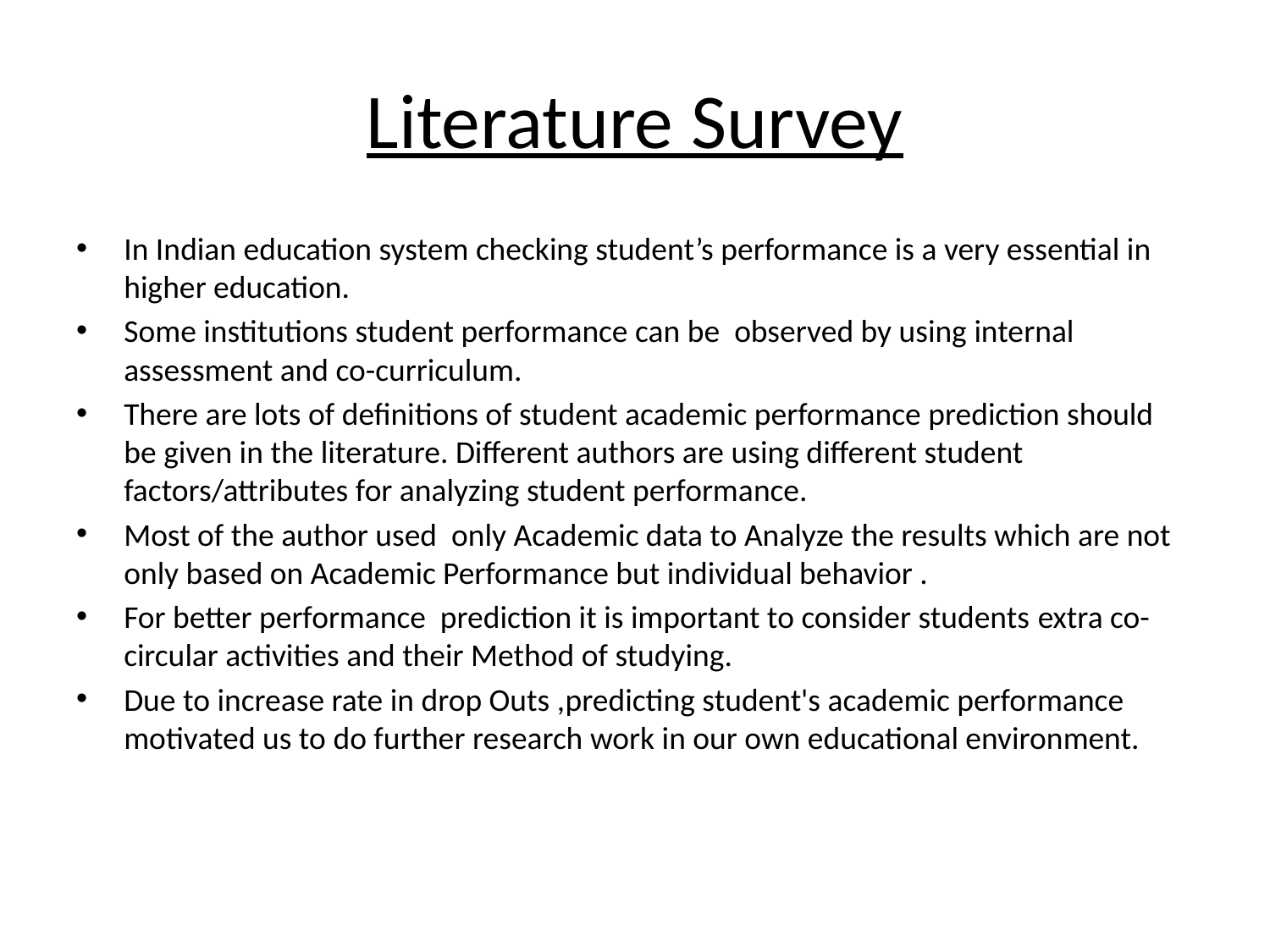

# Literature Survey
In Indian education system checking student’s performance is a very essential in higher education.
Some institutions student performance can be  observed by using internal assessment and co-curriculum.
There are lots of definitions of student academic performance prediction should be given in the literature. Different authors are using different student factors/attributes for analyzing student performance.
Most of the author used  only Academic data to Analyze the results which are not only based on Academic Performance but individual behavior .
For better performance  prediction it is important to consider students extra co-circular activities and their Method of studying.
Due to increase rate in drop Outs ,predicting student's academic performance motivated us to do further research work in our own educational environment.